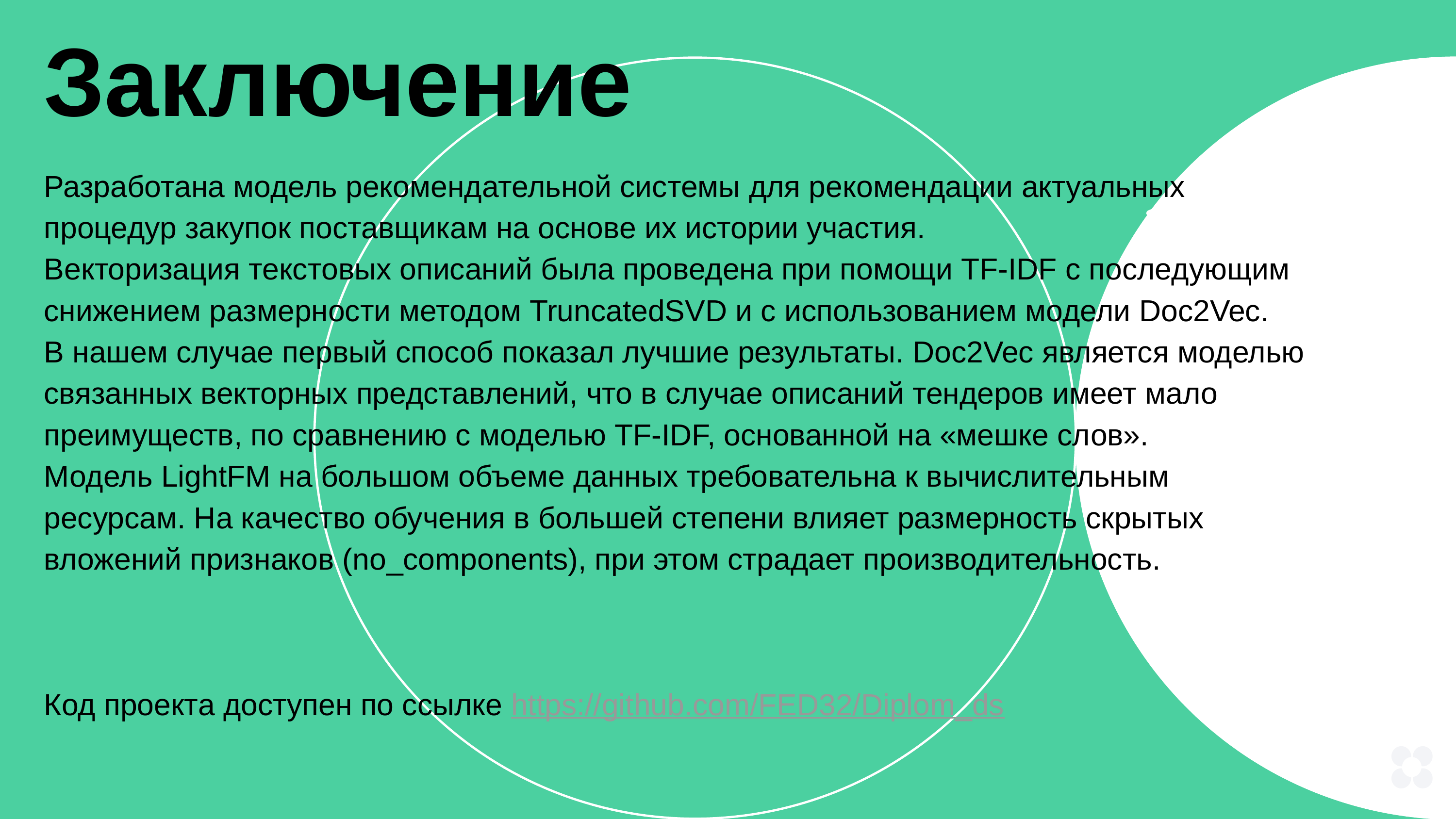

Заключение

Разработана модель рекомендательной системы для рекомендации актуальных процедур закупок поставщикам на основе их истории участия.
Векторизация текстовых описаний была проведена при помощи TF-IDF с последующим снижением размерности методом TruncatedSVD и с использованием модели Doc2Vec.
В нашем случае первый способ показал лучшие результаты. Doc2Vec является моделью связанных векторных представлений, что в случае описаний тендеров имеет мало преимуществ, по сравнению с моделью TF-IDF, основанной на «мешке слов».
Модель LightFM на большом объеме данных требовательна к вычислительным ресурсам. На качество обучения в большей степени влияет размерность скрытых вложений признаков (no_components), при этом страдает производительность.

Код проекта доступен по ссылке https://github.com/FED32/Diplom_ds